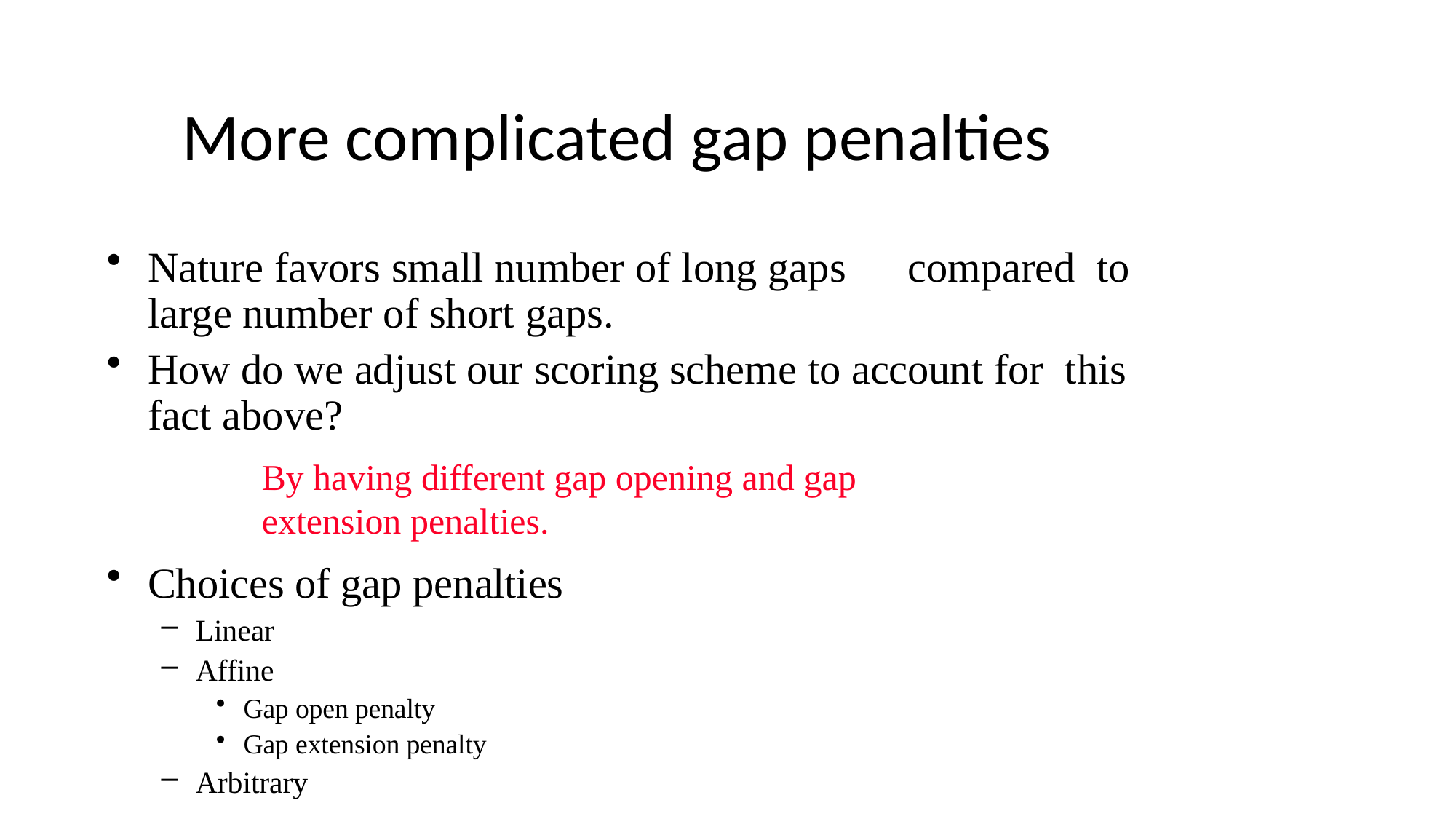

# More complicated gap penalties

Nature favors small number of long gaps	compared  to large number of short gaps.
How do we adjust our scoring scheme to account for  this fact above?
By having different gap opening and gap  extension penalties.
Choices of gap penalties
Linear
Affine
Gap open penalty
Gap extension penalty
Arbitrary